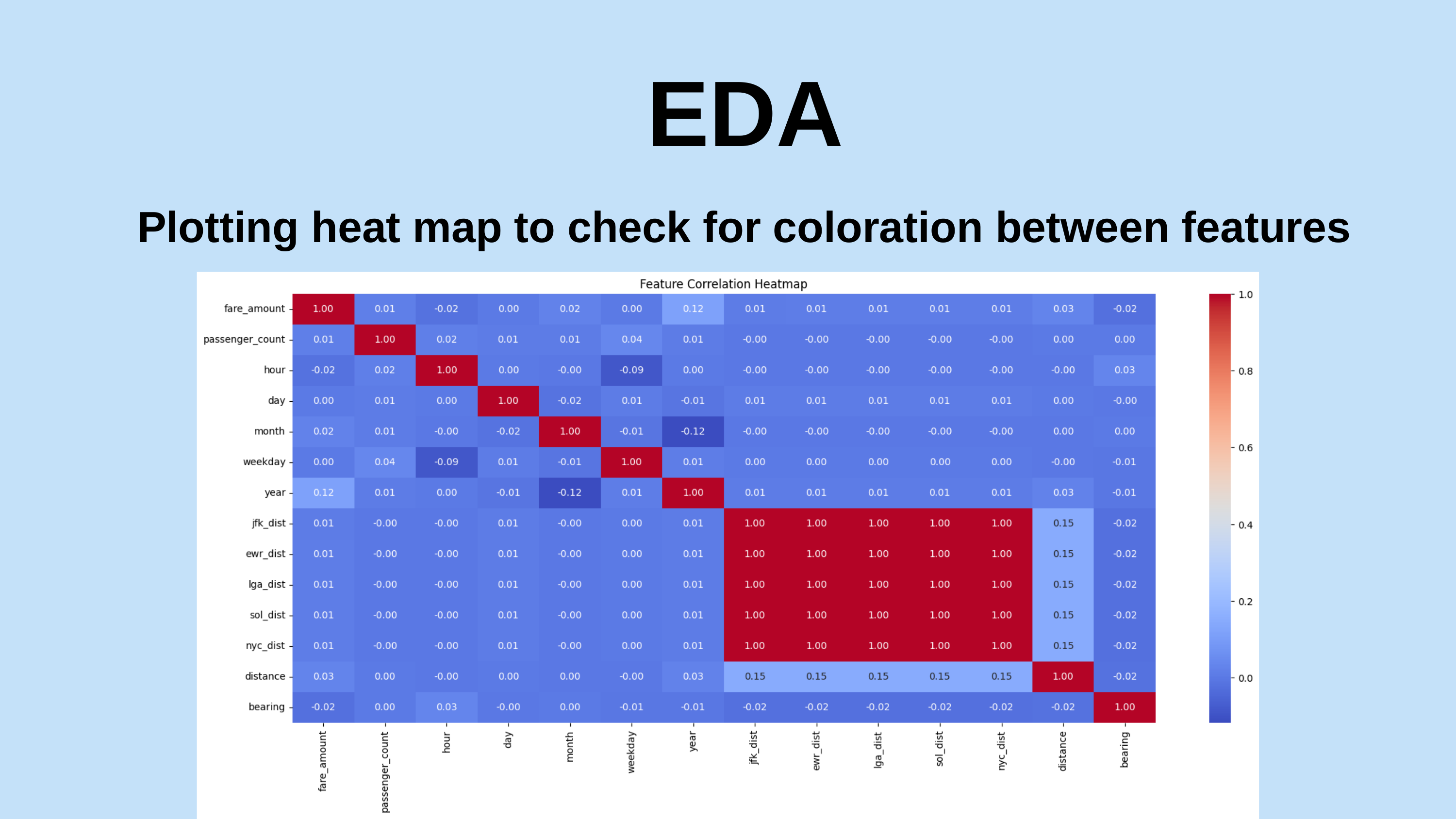

EDA
Plotting heat map to check for coloration between features